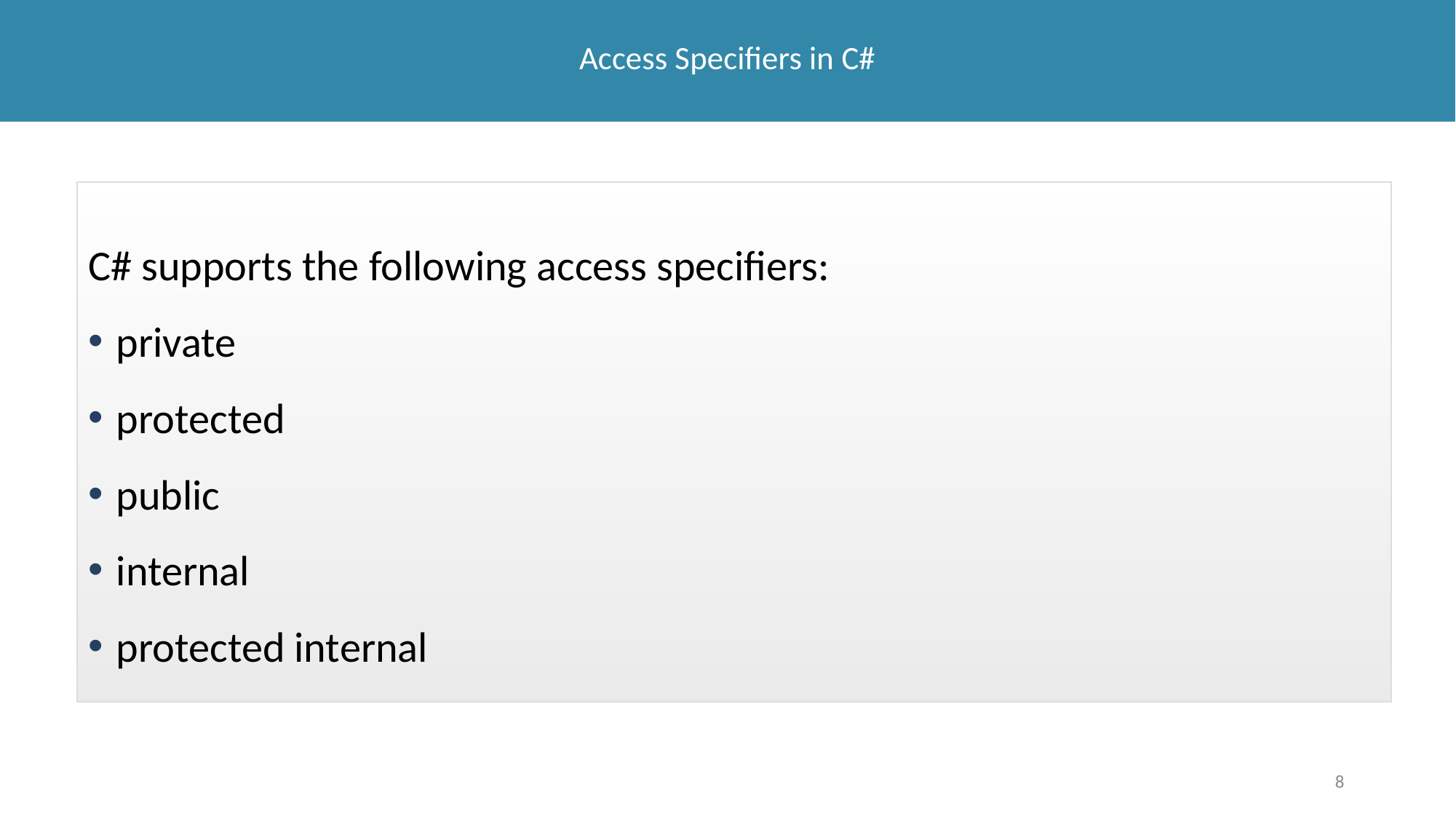

# Access Specifiers in C#
C# supports the following access specifiers:
private
protected
public
internal
protected internal
8